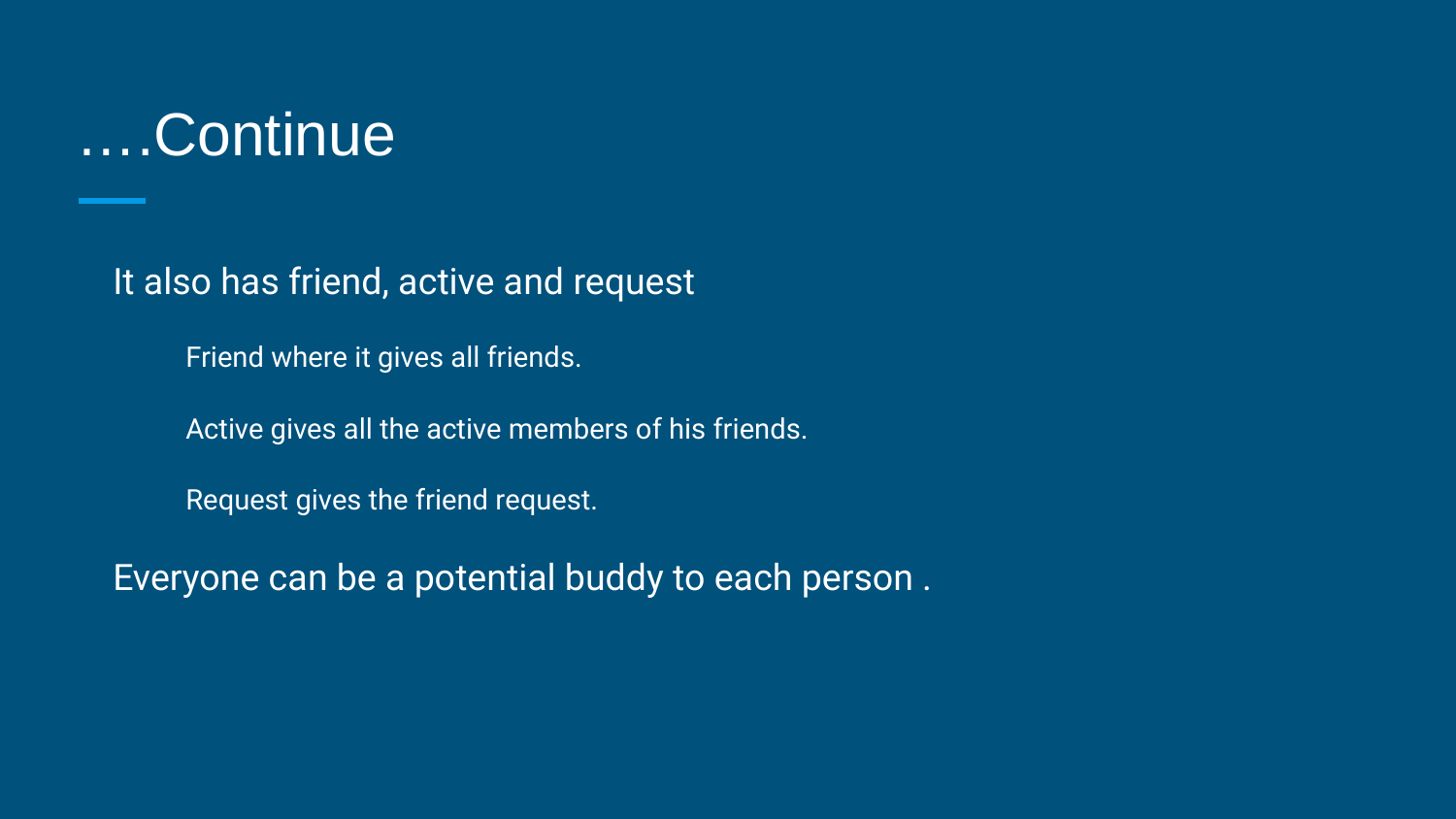

# ….Continue
It also has friend, active and request
Friend where it gives all friends.
Active gives all the active members of his friends.
Request gives the friend request.
Everyone can be a potential buddy to each person .